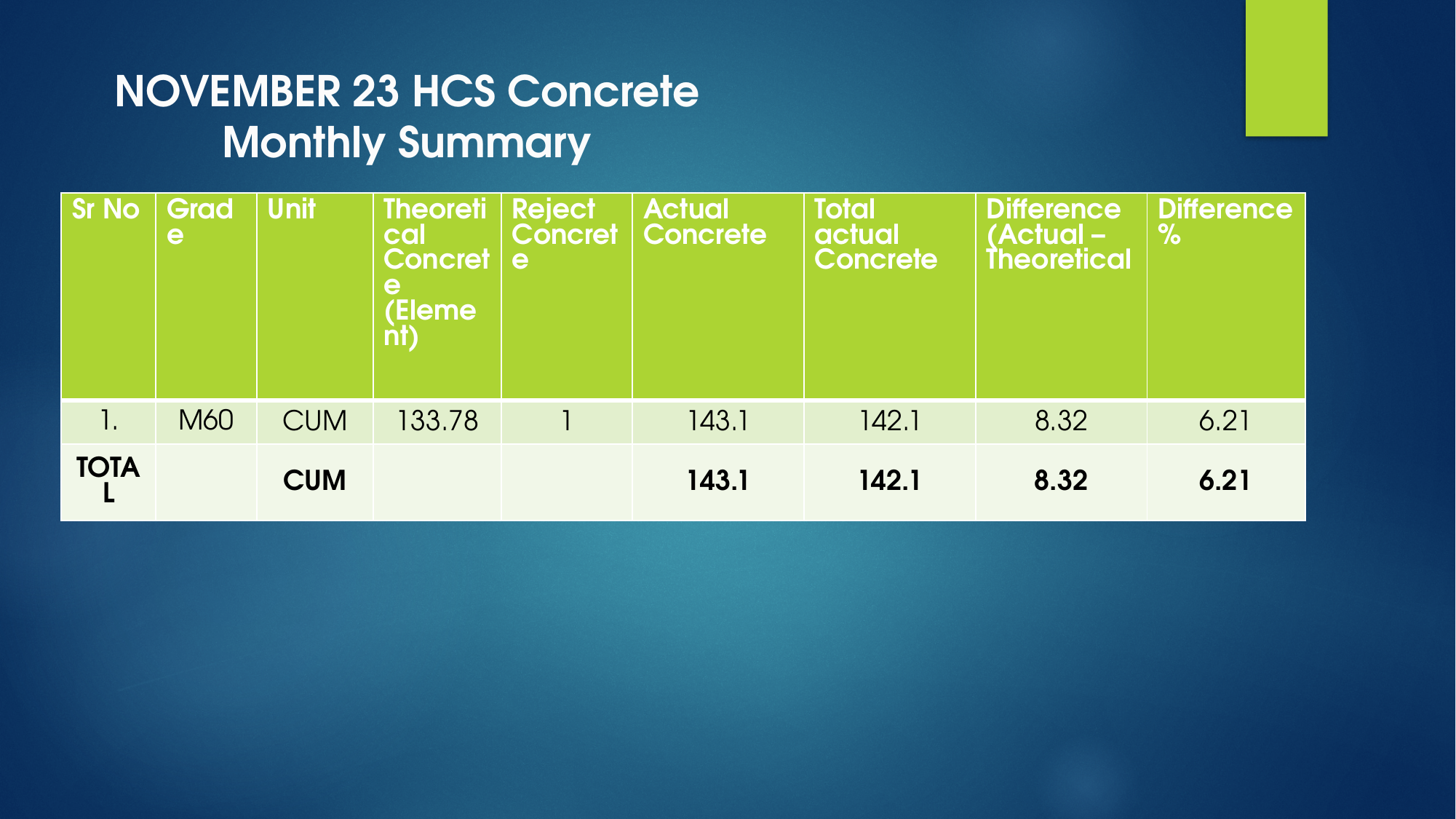

NOVEMBER 23 HCS Concrete Monthly Summary
| Sr No | Grade | Unit | Theoretical Concrete (Element) | Reject Concrete | Actual Concrete | Total actual Concrete | Difference (Actual – Theoretical | Difference % |
| --- | --- | --- | --- | --- | --- | --- | --- | --- |
| 1. | M60 | CUM | 133.78 | 1 | 143.1 | 142.1 | 8.32 | 6.21 |
| TOTAL |  | CUM |  |  | 143.1 | 142.1 | 8.32 | 6.21 |